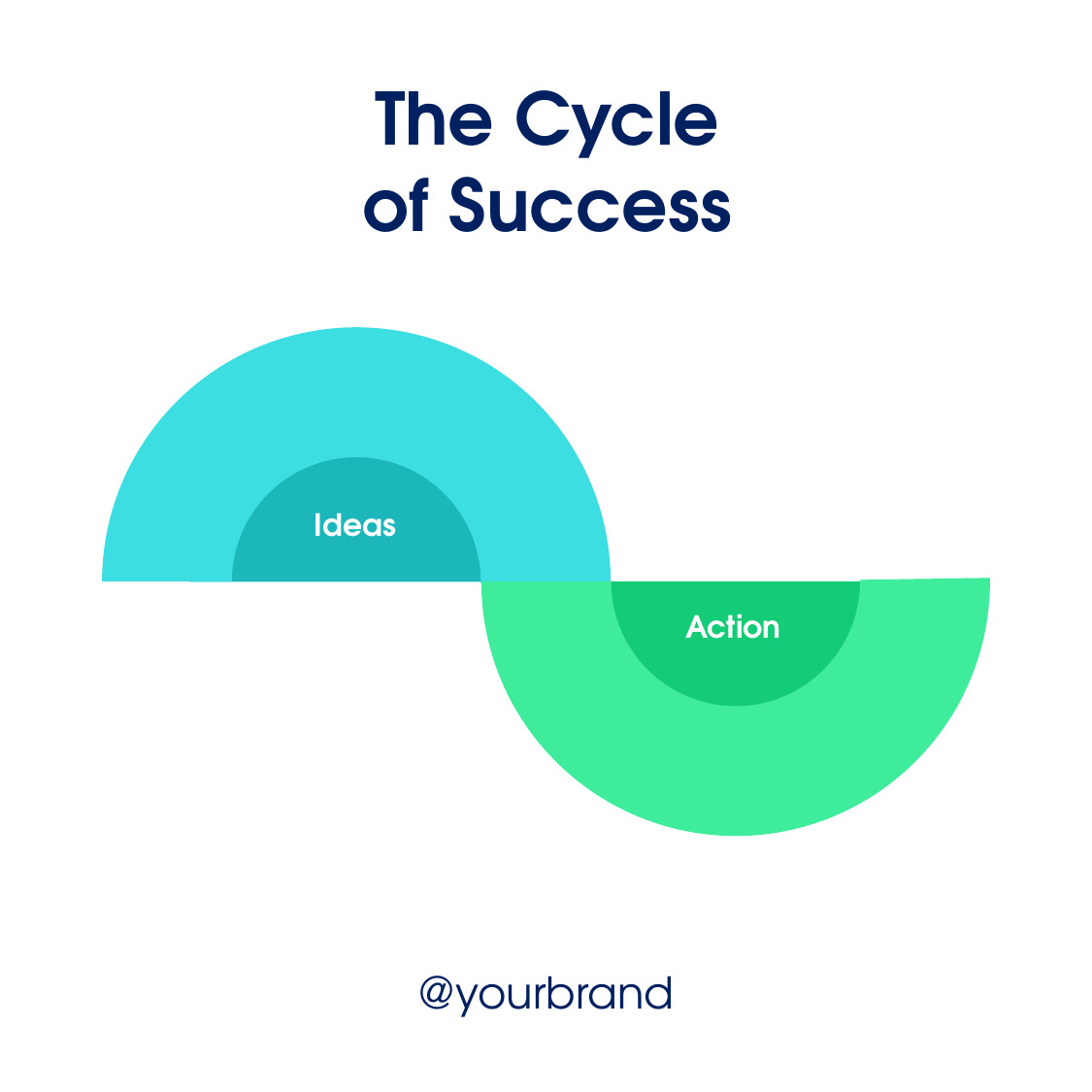

The Cycle
of Success

Ideas
Action
@yourbrand